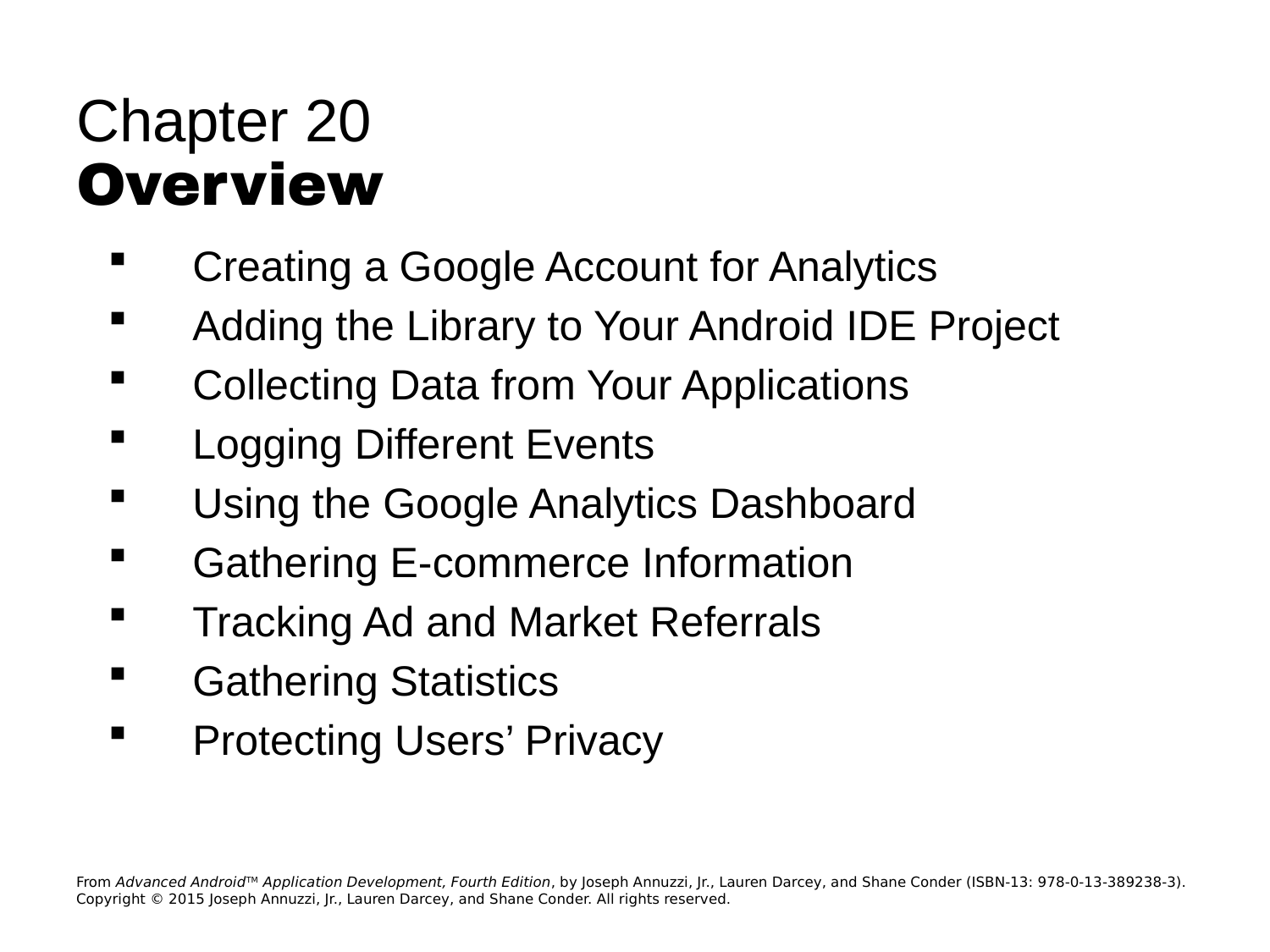

# Chapter 20 Overview
Creating a Google Account for Analytics
Adding the Library to Your Android IDE Project
Collecting Data from Your Applications
Logging Different Events
Using the Google Analytics Dashboard
Gathering E-commerce Information
Tracking Ad and Market Referrals
Gathering Statistics
Protecting Users’ Privacy
From Advanced AndroidTM Application Development, Fourth Edition, by Joseph Annuzzi, Jr., Lauren Darcey, and Shane Conder (ISBN-13: 978-0-13-389238-3). Copyright © 2015 Joseph Annuzzi, Jr., Lauren Darcey, and Shane Conder. All rights reserved.